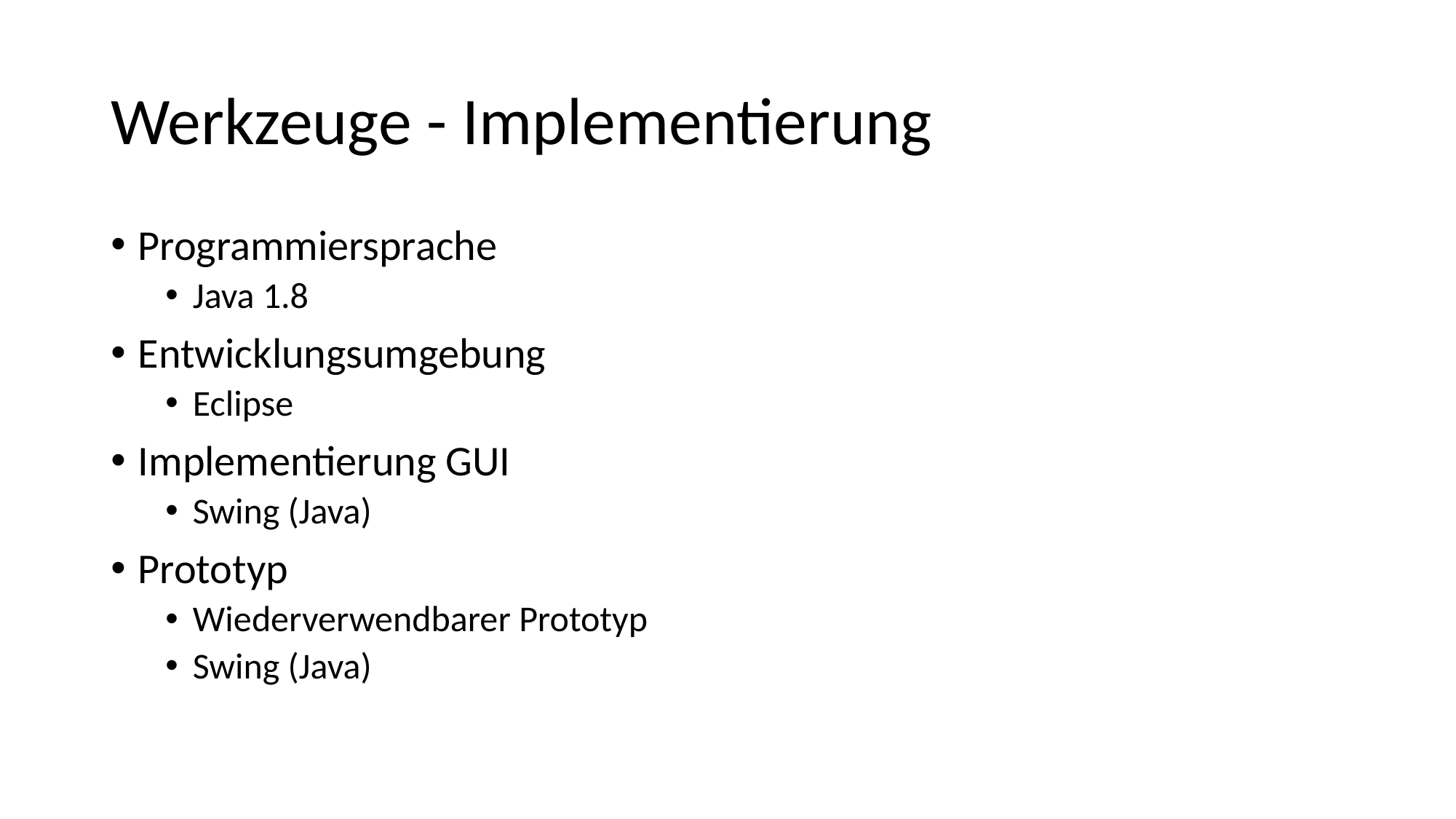

# Werkzeuge - Implementierung
Programmiersprache
Java 1.8
Entwicklungsumgebung
Eclipse
Implementierung GUI
Swing (Java)
Prototyp
Wiederverwendbarer Prototyp
Swing (Java)